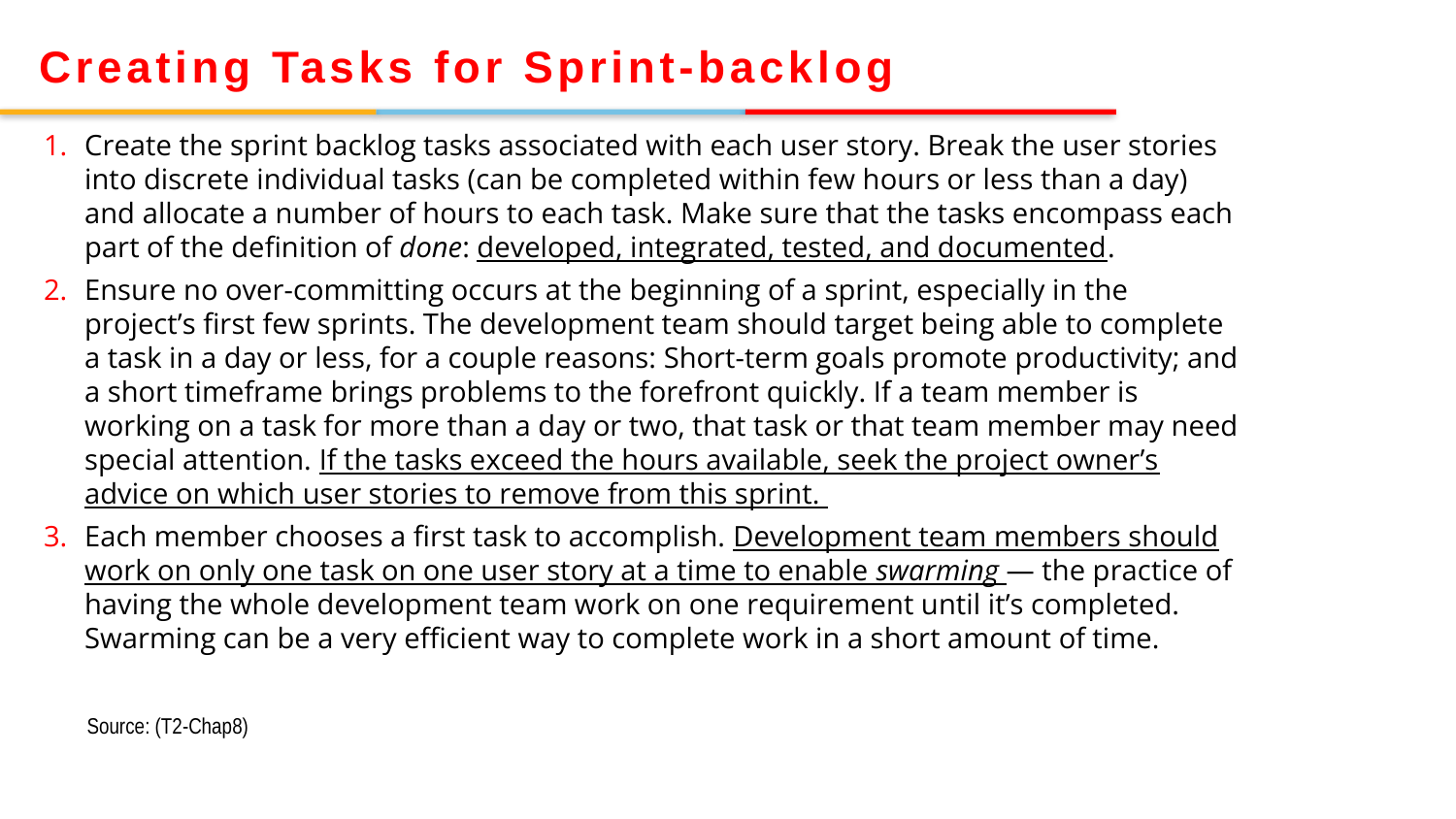

Creating Tasks for Sprint-backlog
Create the sprint backlog tasks associated with each user story. Break the user stories into discrete individual tasks (can be completed within few hours or less than a day) and allocate a number of hours to each task. Make sure that the tasks encompass each part of the definition of done: developed, integrated, tested, and documented.
Ensure no over-committing occurs at the beginning of a sprint, especially in the project’s first few sprints. The development team should target being able to complete a task in a day or less, for a couple reasons: Short-term goals promote productivity; and a short timeframe brings problems to the forefront quickly. If a team member is working on a task for more than a day or two, that task or that team member may need special attention. If the tasks exceed the hours available, seek the project owner’s advice on which user stories to remove from this sprint.
Each member chooses a first task to accomplish. Development team members should work on only one task on one user story at a time to enable swarming — the practice of having the whole development team work on one requirement until it’s completed. Swarming can be a very efficient way to complete work in a short amount of time.

Source: (T2-Chap8)